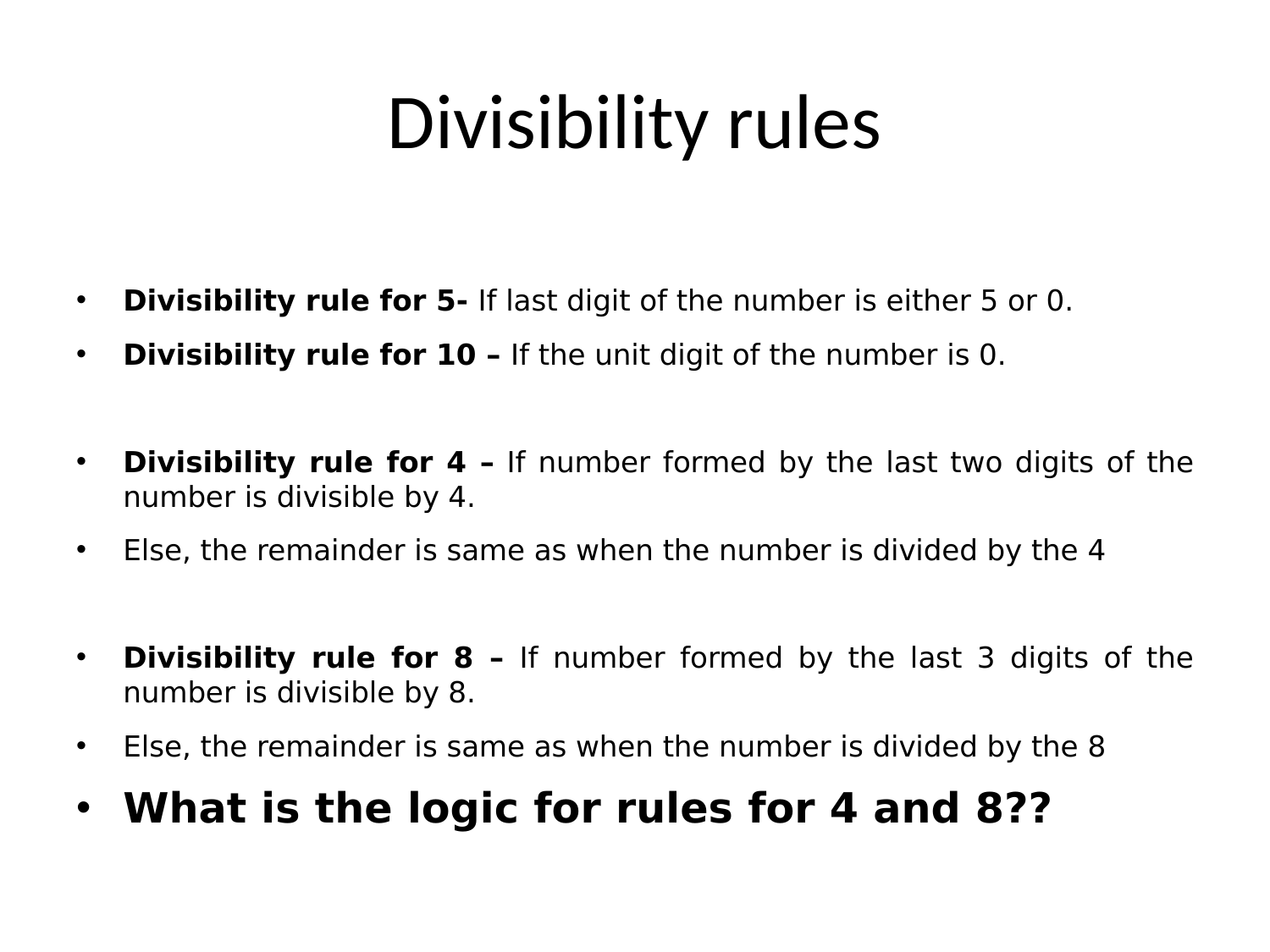

# Divisibility rules

Divisibility rule for 5- If last digit of the number is either 5 or 0.
Divisibility rule for 10 – If the unit digit of the number is 0.

Divisibility rule for 4 – If number formed by the last two digits of the number is divisible by 4.
Else, the remainder is same as when the number is divided by the 4

Divisibility rule for 8 – If number formed by the last 3 digits of the number is divisible by 8.
Else, the remainder is same as when the number is divided by the 8
What is the logic for rules for 4 and 8??